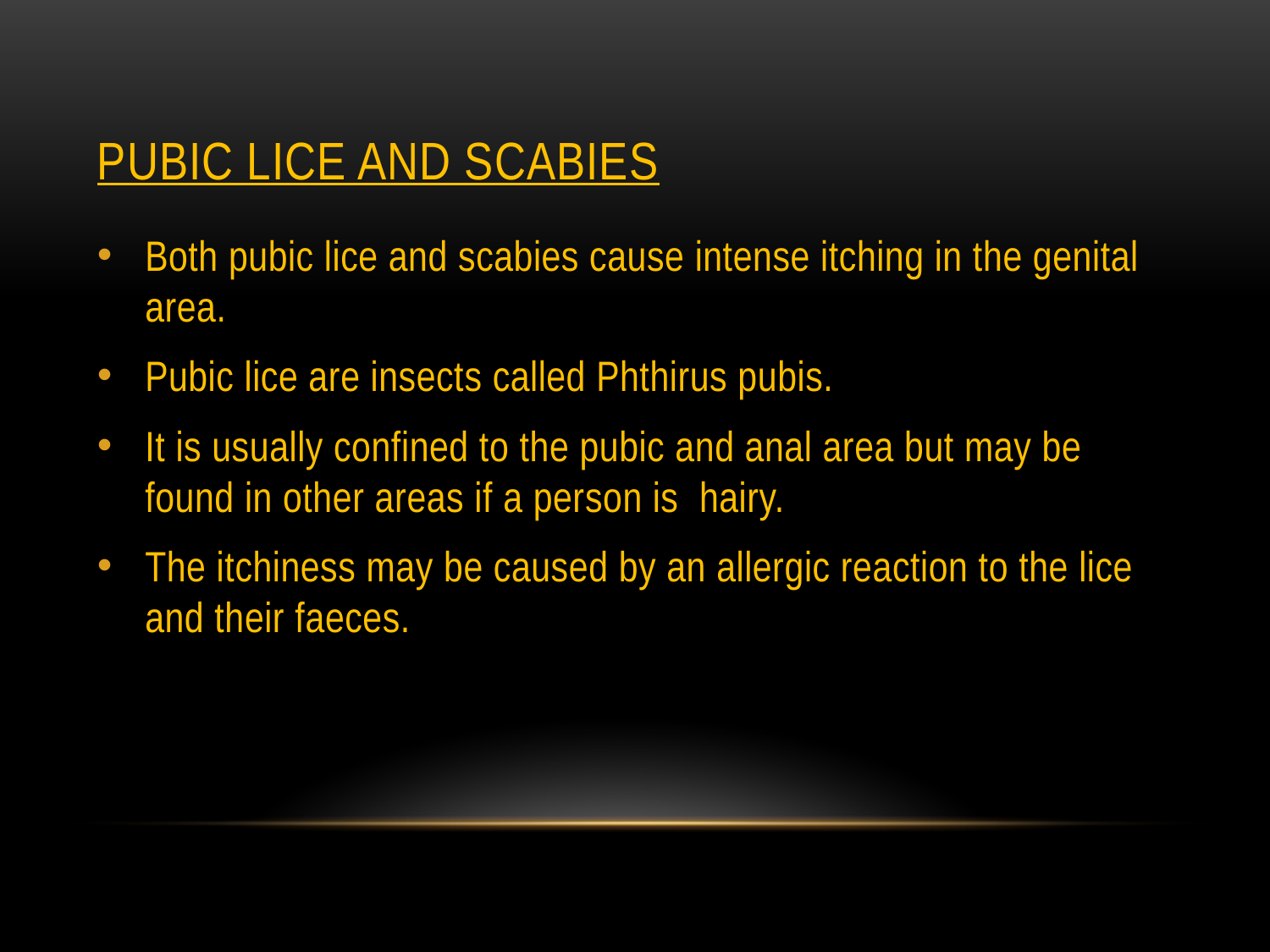

# Pubic Lice and Scabies
Both pubic lice and scabies cause intense itching in the genital area.
Pubic lice are insects called Phthirus pubis.
It is usually confined to the pubic and anal area but may be found in other areas if a person is  hairy.
The itchiness may be caused by an allergic reaction to the lice and their faeces.